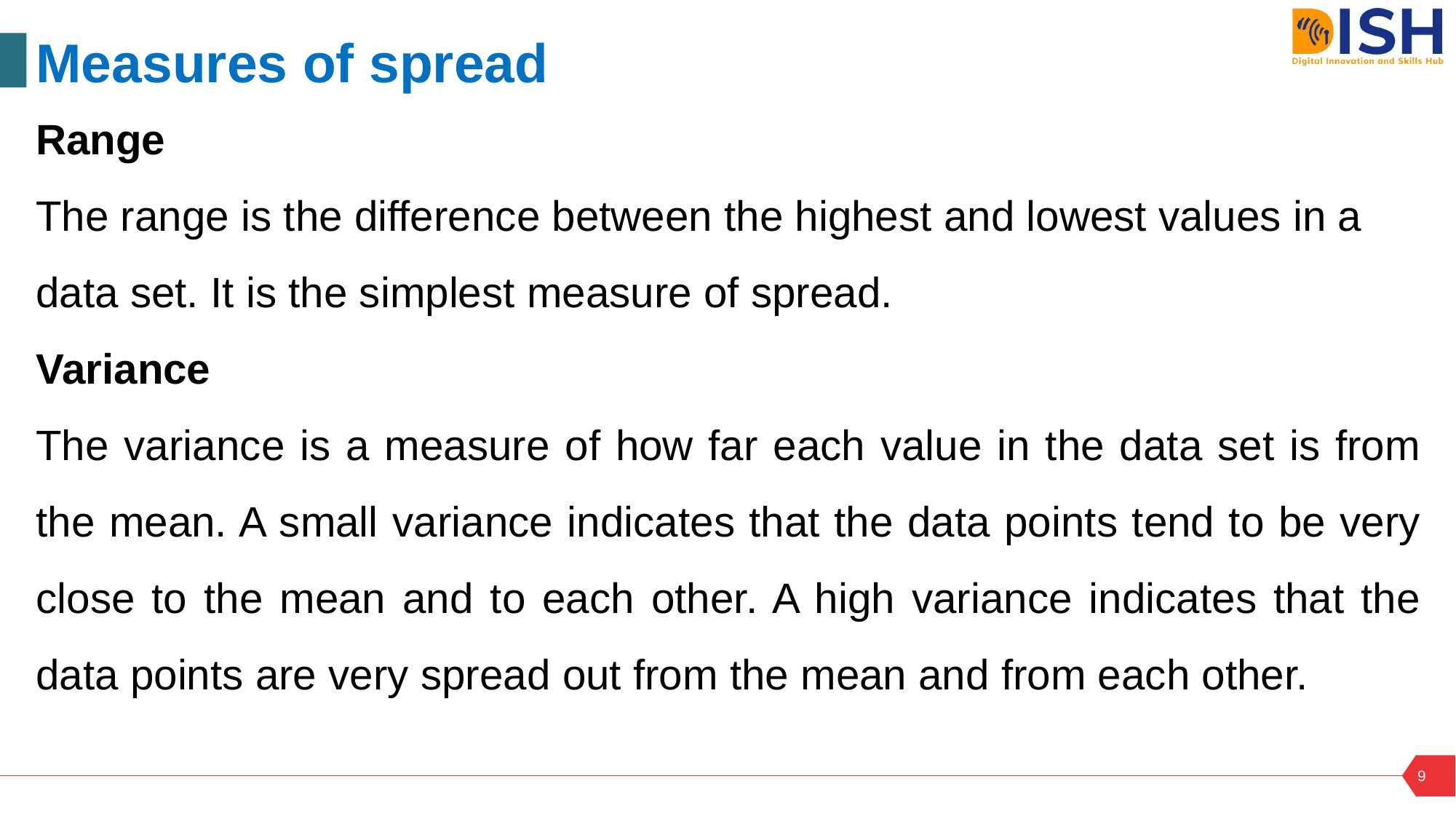

Measures of spread

Range
The range is the difference between the highest and lowest values in a data set. It is the simplest measure of spread.
Variance
The variance is a measure of how far each value in the data set is from the mean. A small variance indicates that the data points tend to be very close to the mean and to each other. A high variance indicates that the data points are very spread out from the mean and from each other.